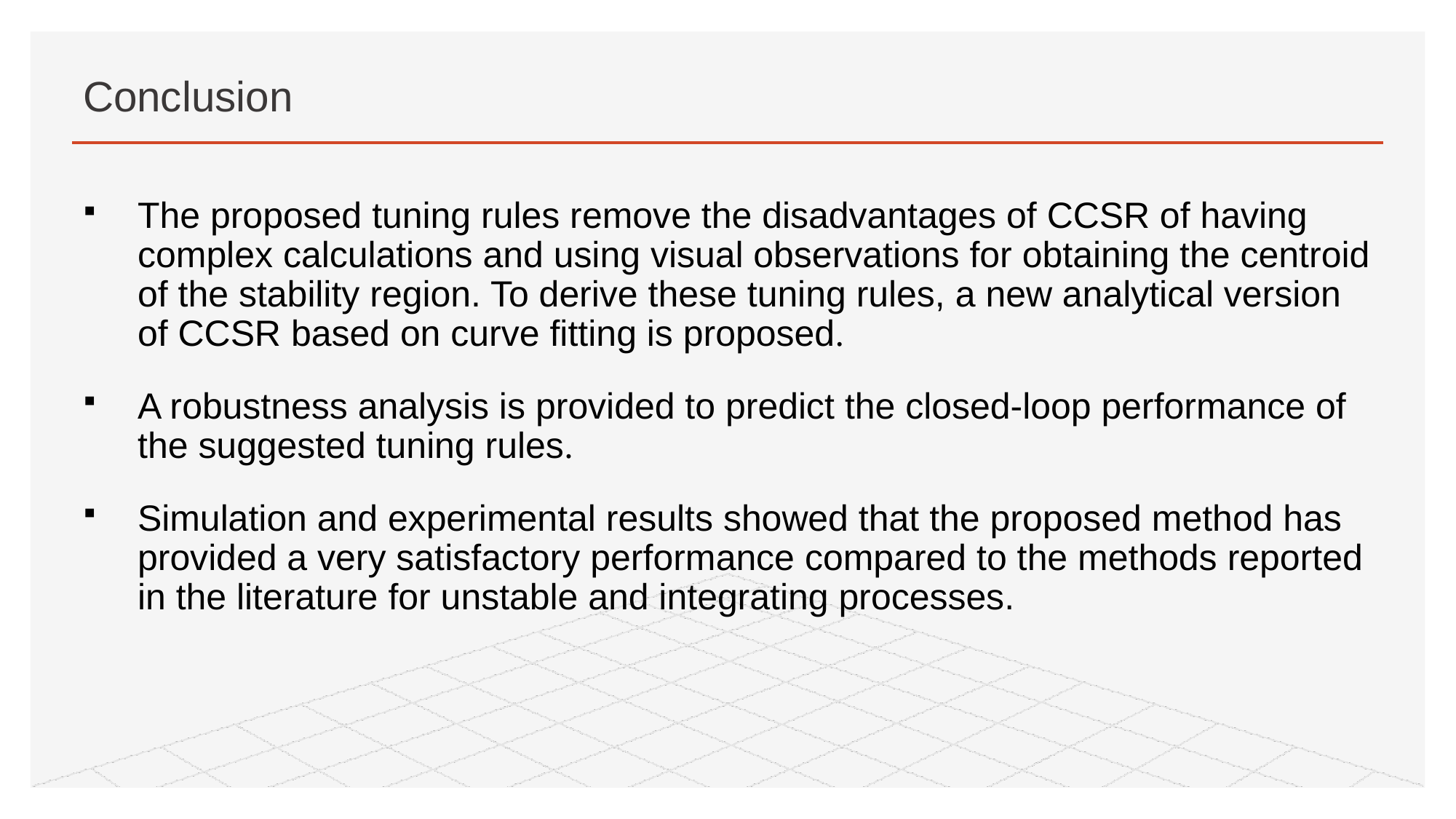

# Conclusion
The proposed tuning rules remove the disadvantages of CCSR of having complex calculations and using visual observations for obtaining the centroid of the stability region. To derive these tuning rules, a new analytical version of CCSR based on curve fitting is proposed.
A robustness analysis is provided to predict the closed-loop performance of the suggested tuning rules.
Simulation and experimental results showed that the proposed method has provided a very satisfactory performance compared to the methods reported in the literature for unstable and integrating processes.